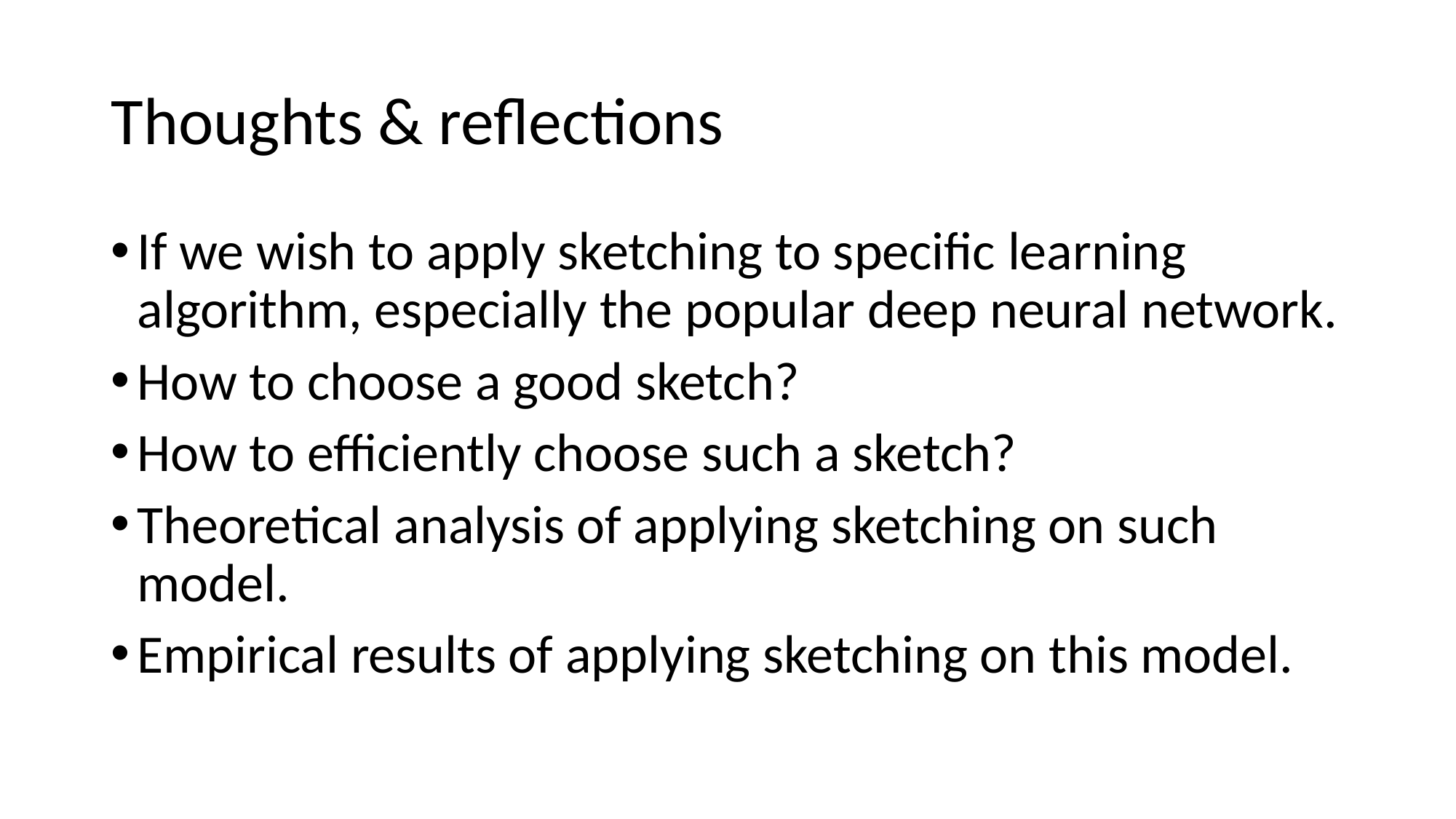

# Thoughts & reflections
If we wish to apply sketching to specific learning algorithm, especially the popular deep neural network.
How to choose a good sketch?
How to efficiently choose such a sketch?
Theoretical analysis of applying sketching on such model.
Empirical results of applying sketching on this model.